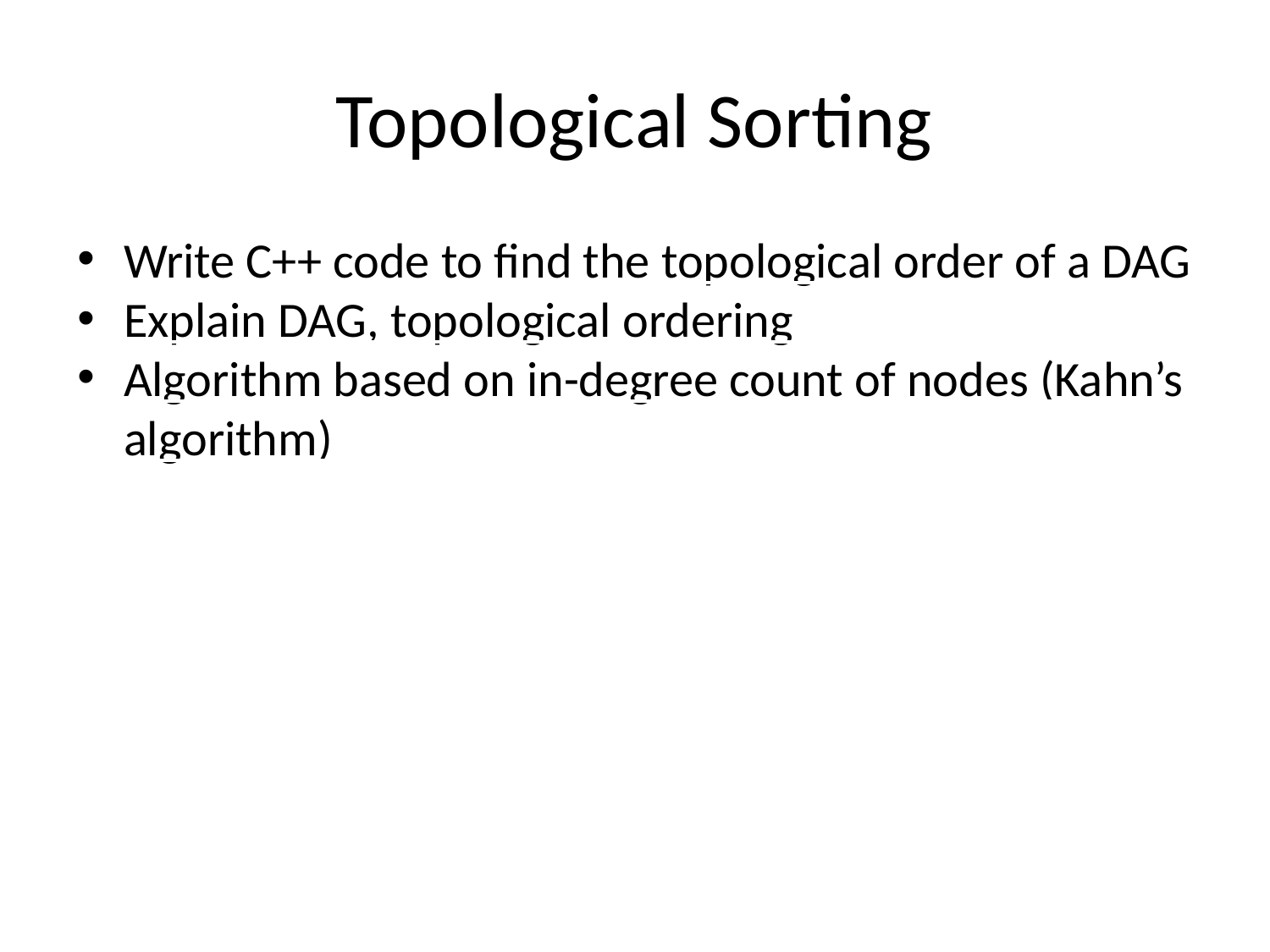

Topological Sorting
Write C++ code to find the topological order of a DAG
Explain DAG, topological ordering
Algorithm based on in-degree count of nodes (Kahn’s algorithm)